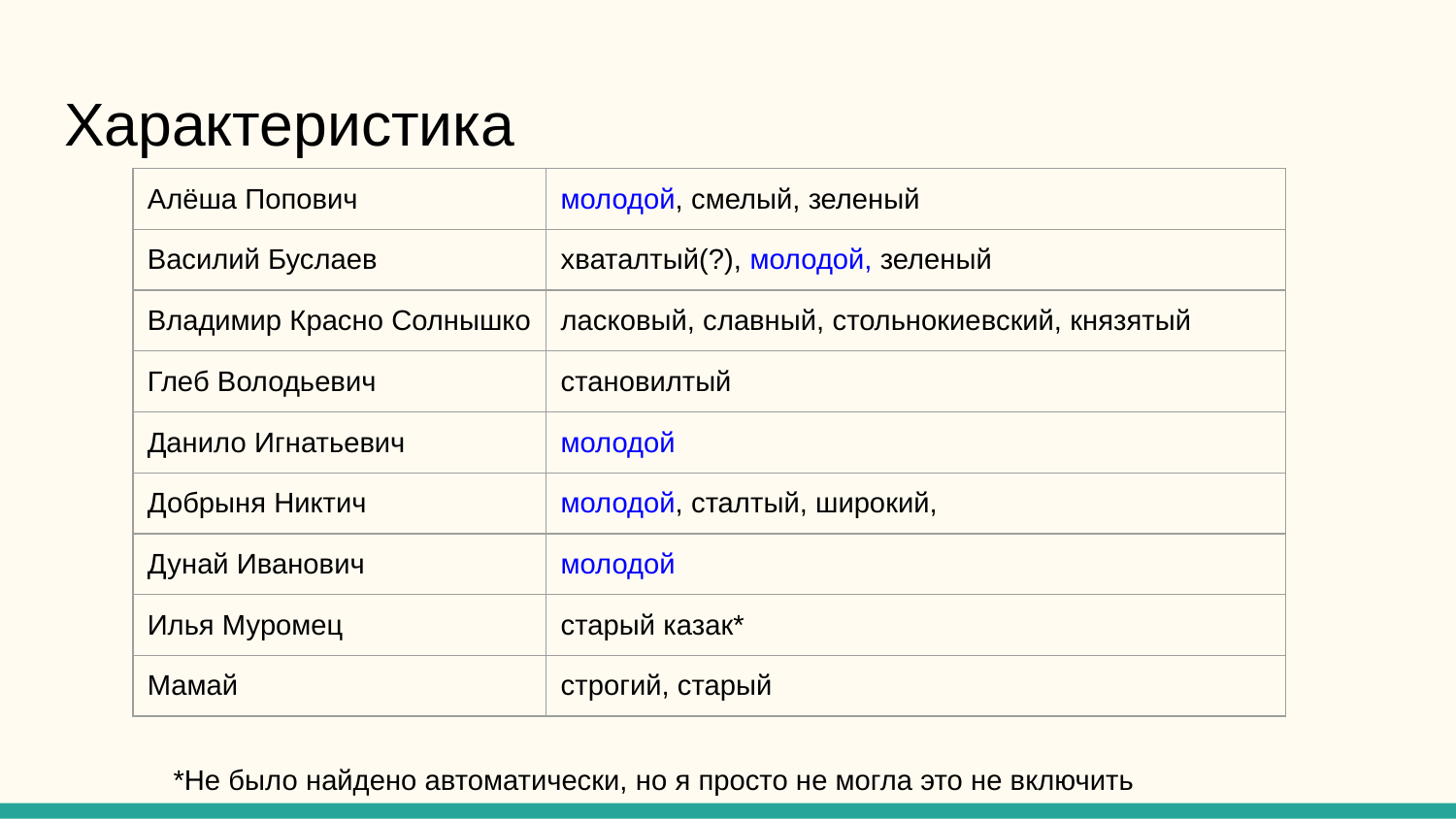

# Характеристика
| Алёша Попович | молодой, смелый, зеленый |
| --- | --- |
| Василий Буслаев | хваталтый(?), молодой, зеленый |
| Владимир Красно Солнышко | ласковый, славный, стольнокиевский, князятый |
| Глеб Володьевич | становилтый |
| Данило Игнатьевич | молодой |
| Добрыня Никтич | молодой, сталтый, широкий, |
| Дунай Иванович | молодой |
| Илья Муромец | старый казак\* |
| Мамай | строгий, старый |
*Не было найдено автоматически, но я просто не могла это не включить